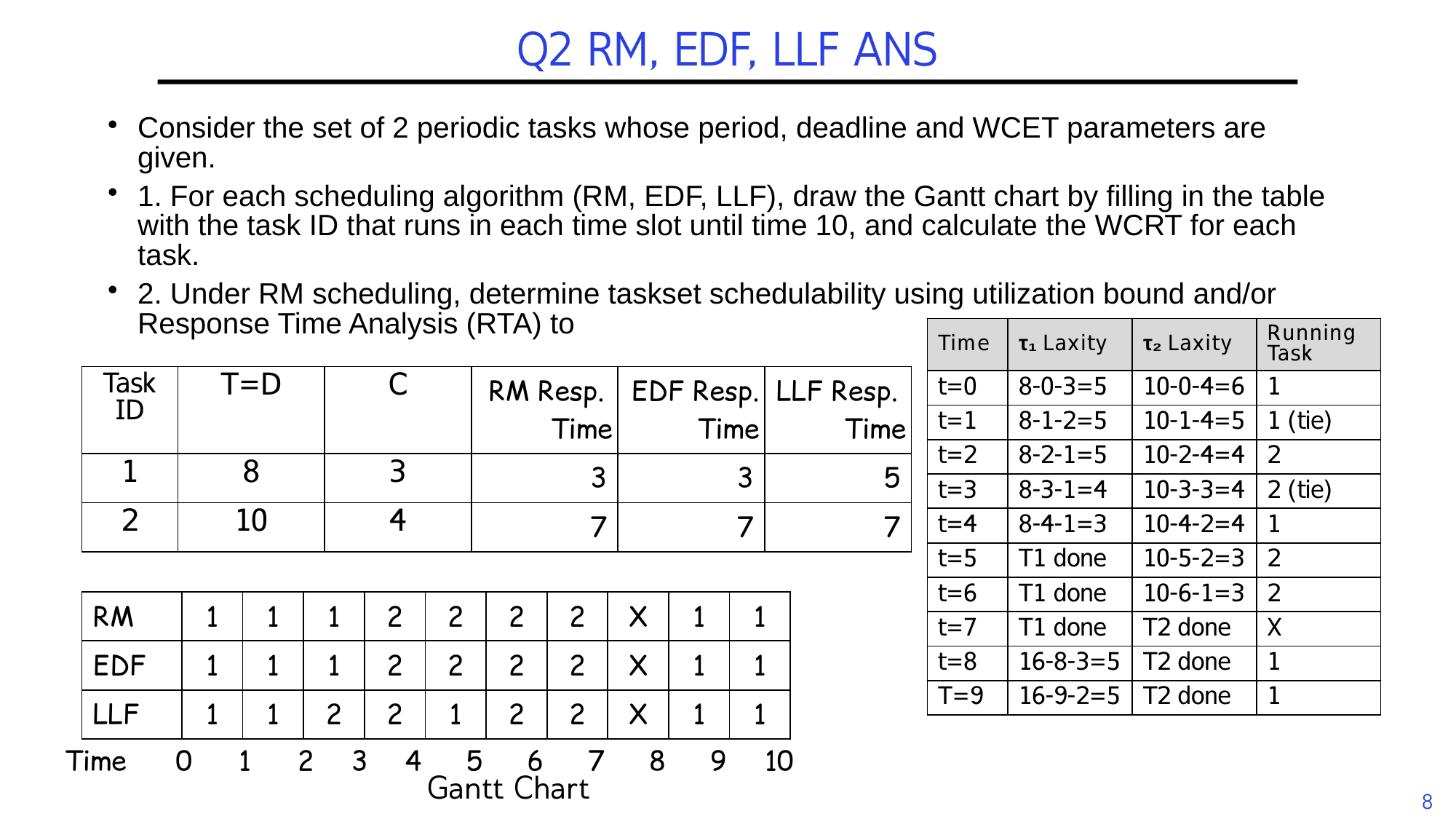

# Q2 RM, EDF, LLF ANS
Consider the set of 2 periodic tasks whose period, deadline and WCET parameters are given.
1. For each scheduling algorithm (RM, EDF, LLF), draw the Gantt chart by filling in the table with the task ID that runs in each time slot until time 10, and calculate the WCRT for each task.
2. Under RM scheduling, determine taskset schedulability using utilization bound and/or Response Time Analysis (RTA) to
| Time | τ₁ Laxity | τ₂ Laxity | Running Task |
| --- | --- | --- | --- |
| t=0 | 8-0-3=5 | 10-0-4=6 | 1 |
| t=1 | 8-1-2=5 | 10-1-4=5 | 1 (tie) |
| t=2 | 8-2-1=5 | 10-2-4=4 | 2 |
| t=3 | 8-3-1=4 | 10-3-3=4 | 2 (tie) |
| t=4 | 8-4-1=3 | 10-4-2=4 | 1 |
| t=5 | T1 done | 10-5-2=3 | 2 |
| t=6 | T1 done | 10-6-1=3 | 2 |
| t=7 | T1 done | T2 done | X |
| t=8 | 16-8-3=5 | T2 done | 1 |
| T=9 | 16-9-2=5 | T2 done | 1 |
| Task ID | T=D | C | RM Resp. Time | EDF Resp. Time | LLF Resp. Time |
| --- | --- | --- | --- | --- | --- |
| 1 | 8 | 3 | 3 | 3 | 5 |
| 2 | 10 | 4 | 7 | 7 | 7 |
| RM | 1 | 1 | 1 | 2 | 2 | 2 | 2 | X | 1 | 1 |
| --- | --- | --- | --- | --- | --- | --- | --- | --- | --- | --- |
| EDF | 1 | 1 | 1 | 2 | 2 | 2 | 2 | X | 1 | 1 |
| LLF | 1 | 1 | 2 | 2 | 1 | 2 | 2 | X | 1 | 1 |
| Time | 0 | 1 | 2 | 3 | 4 | 5 | 6 | 7 | 8 | 9 | 10 |
| --- | --- | --- | --- | --- | --- | --- | --- | --- | --- | --- | --- |
Gantt Chart